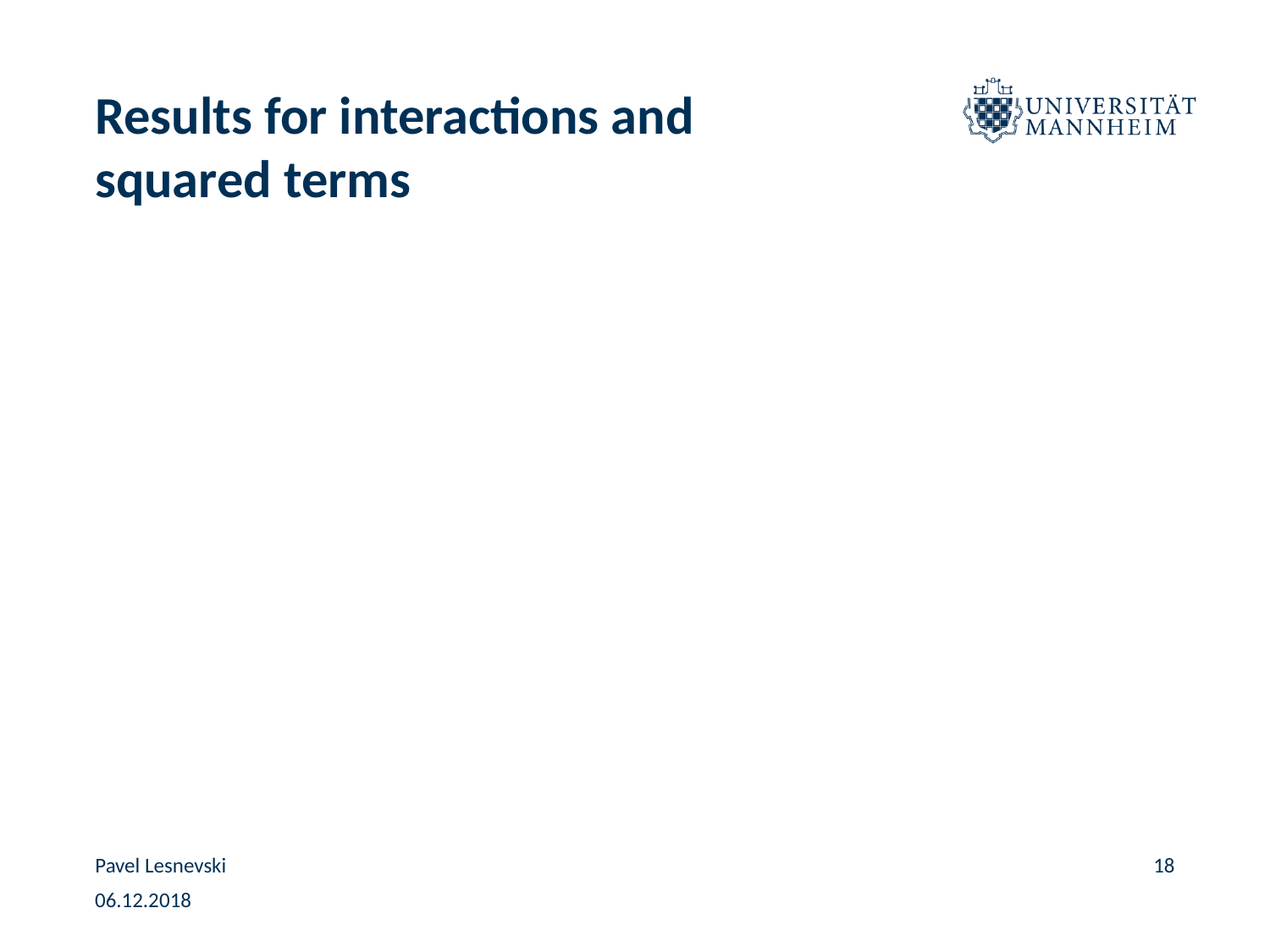

# Results for interactions and squared terms

Pavel Lesnevski
18
06.12.2018